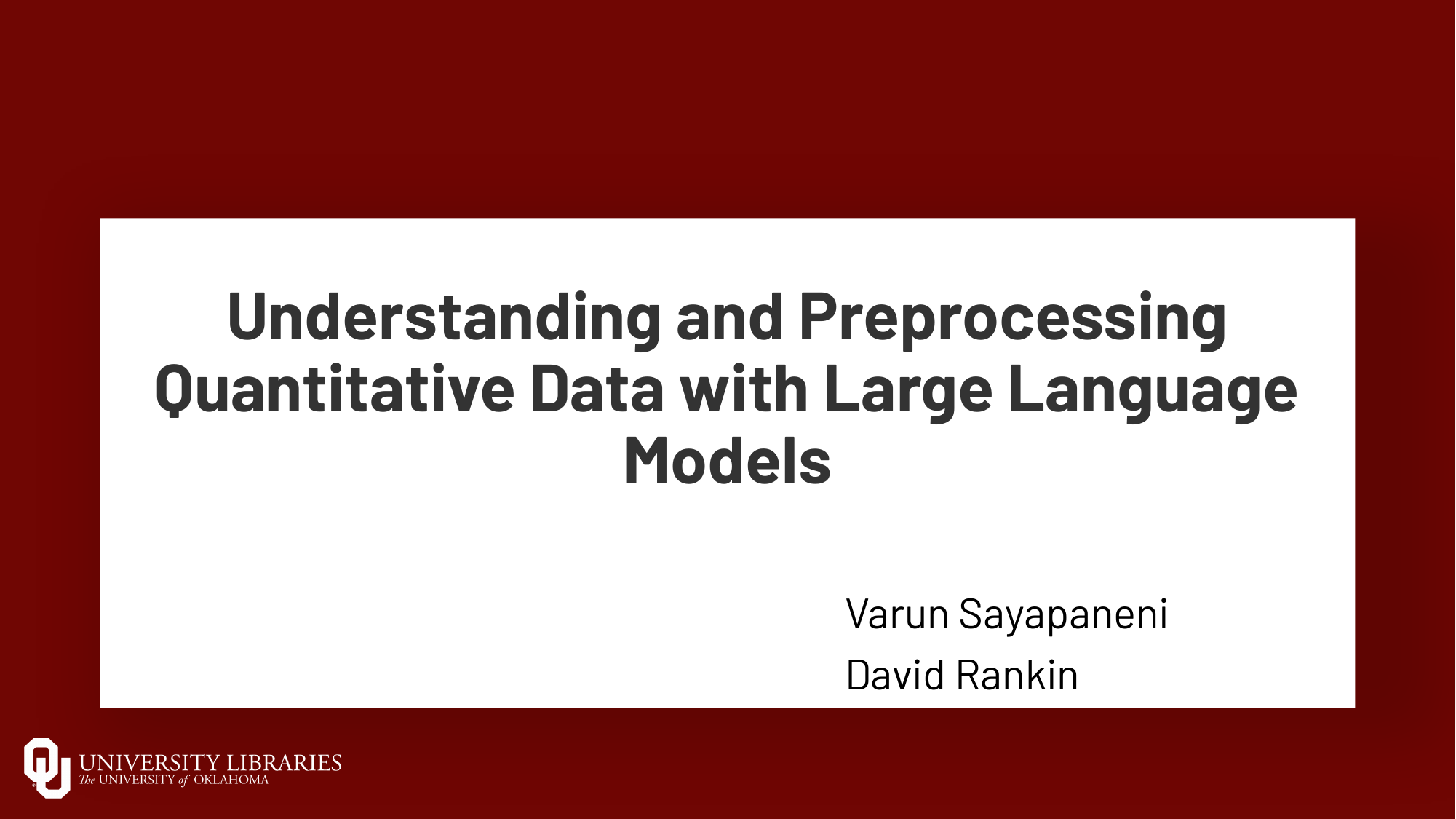

Understanding and Preprocessing Quantitative Data with Large Language Models
Varun Sayapaneni
David Rankin